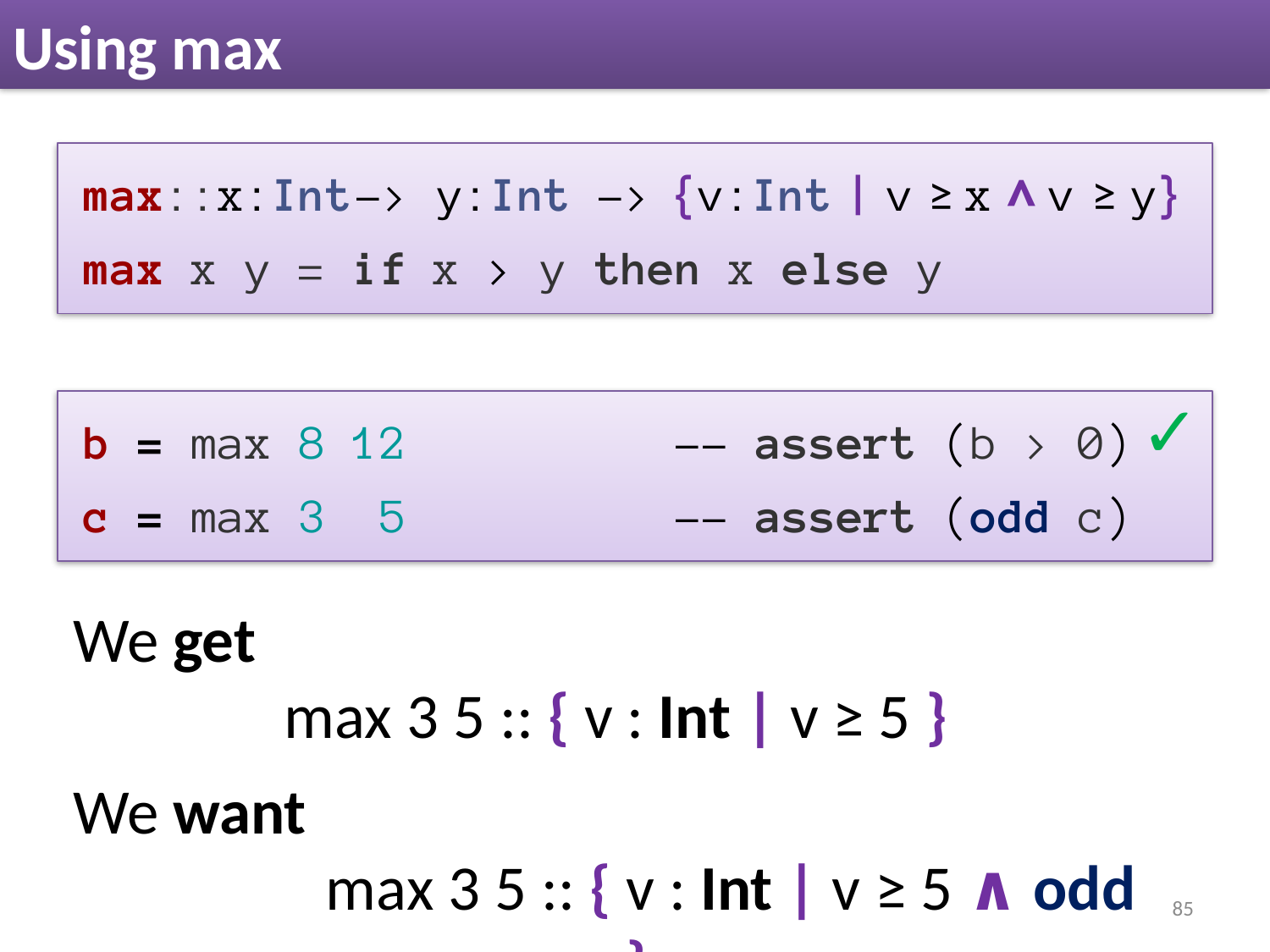

# Using max
 max::x:Int -> y:Int -> {v:Int | v ≥ x ∧ v ≥ y}
 max x y = if x > y then x else y
✓
 b = max 8 12          -- assert (b > 0)
 c = max 3  5          -- assert (odd c)
We get
max 3 5 :: { v : Int | v ≥ 5 }
We want
               max 3 5 :: { v : Int | v ≥ 5 ∧ odd v }
85